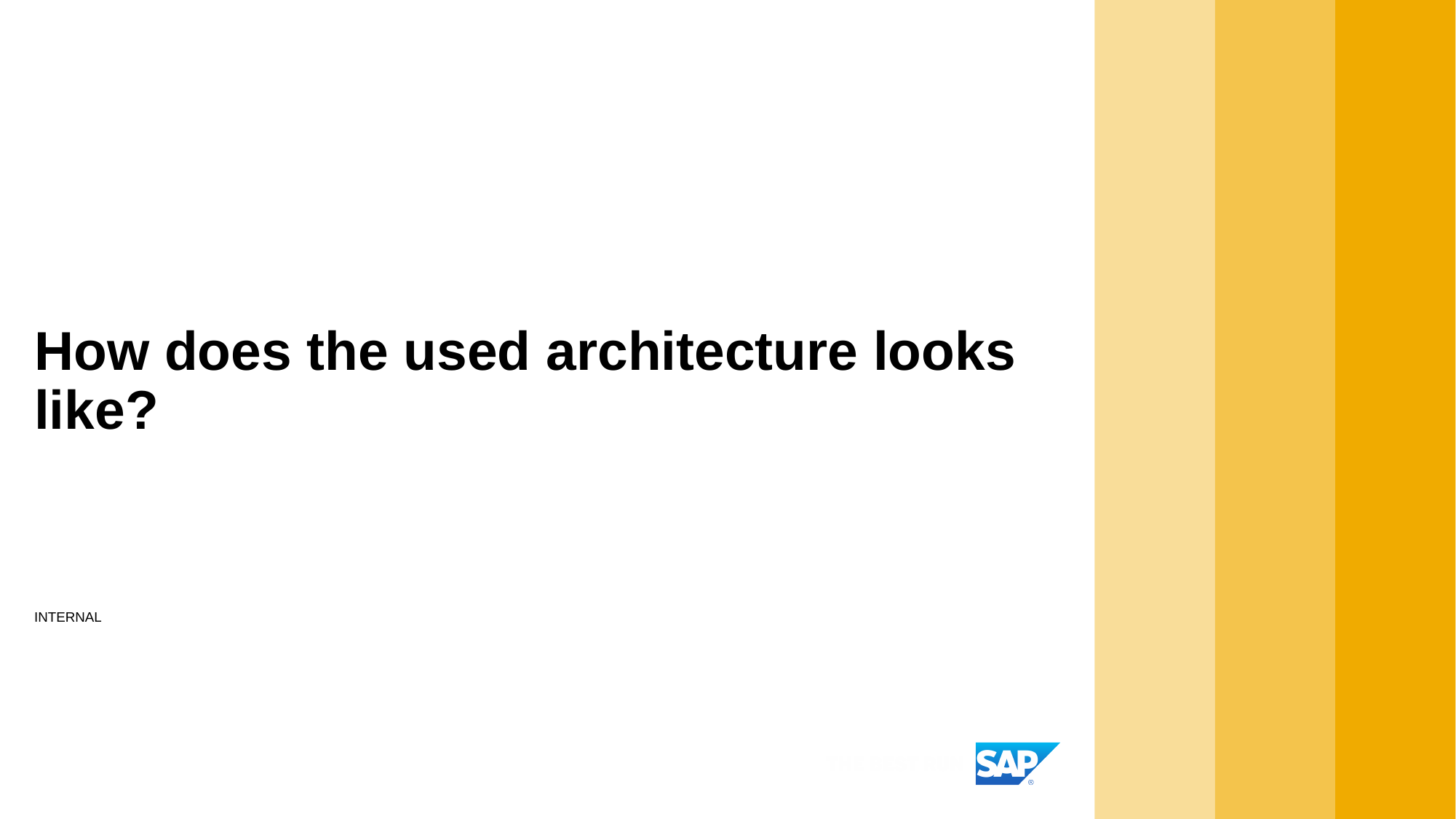

# How does the used architecture looks like?